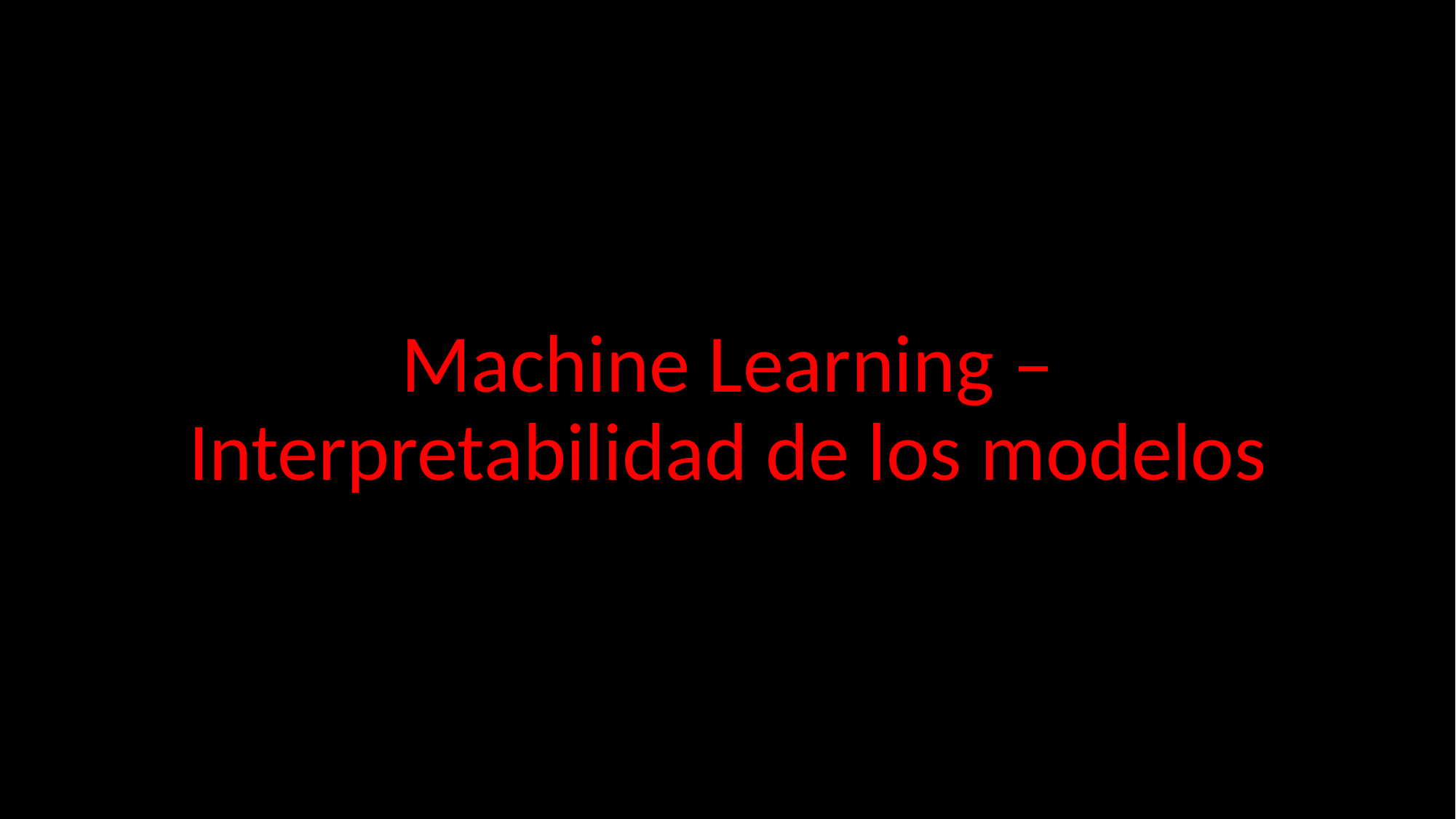

# Machine Learning – Interpretabilidad de los modelos